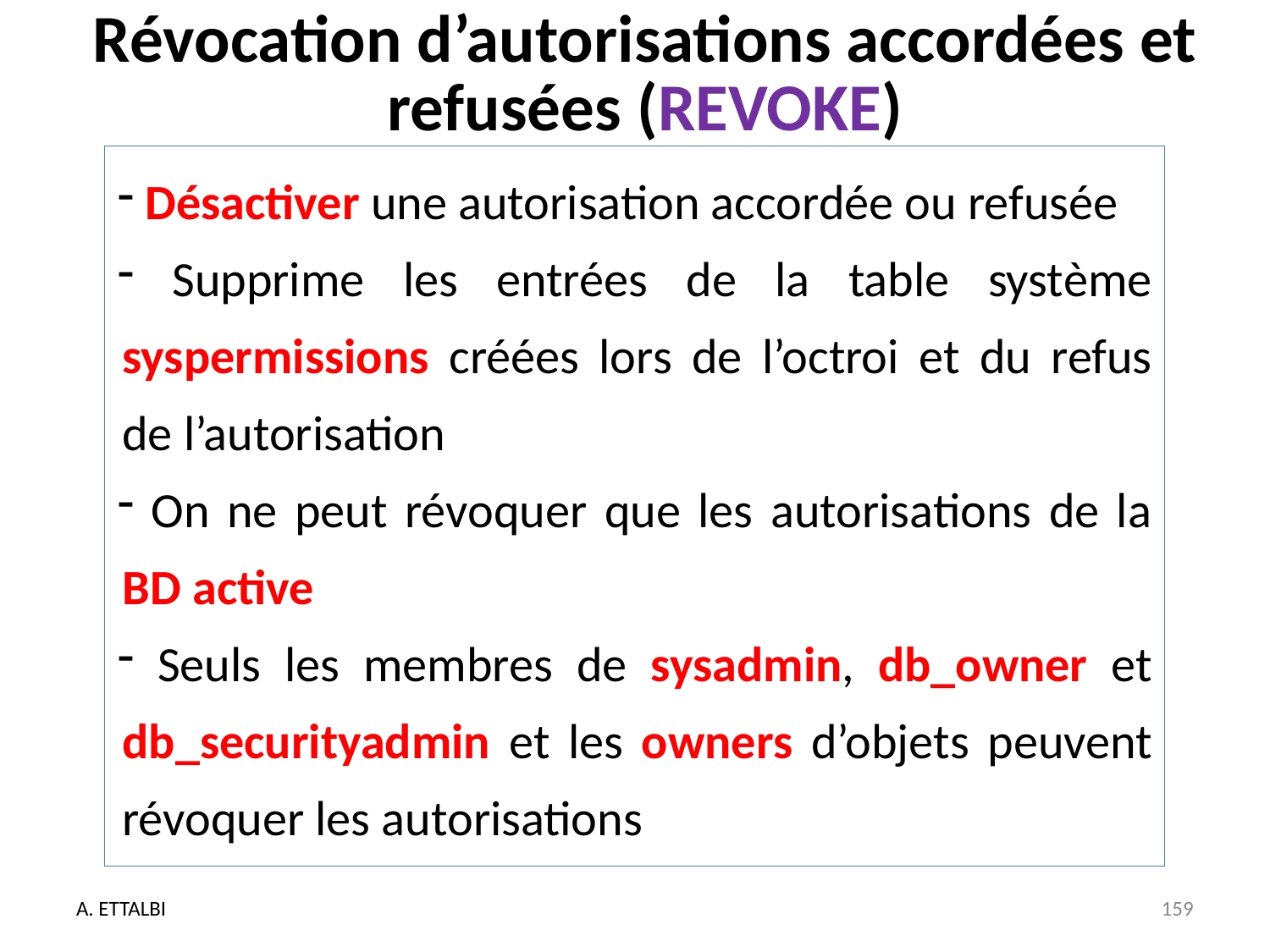

# Révocation d’autorisations accordées et refusées (REVOKE)
 Désactiver une autorisation accordée ou refusée
 Supprime les entrées de la table système syspermissions créées lors de l’octroi et du refus de l’autorisation
 On ne peut révoquer que les autorisations de la BD active
 Seuls les membres de sysadmin, db_owner et db_securityadmin et les owners d’objets peuvent révoquer les autorisations
A. ETTALBI
159